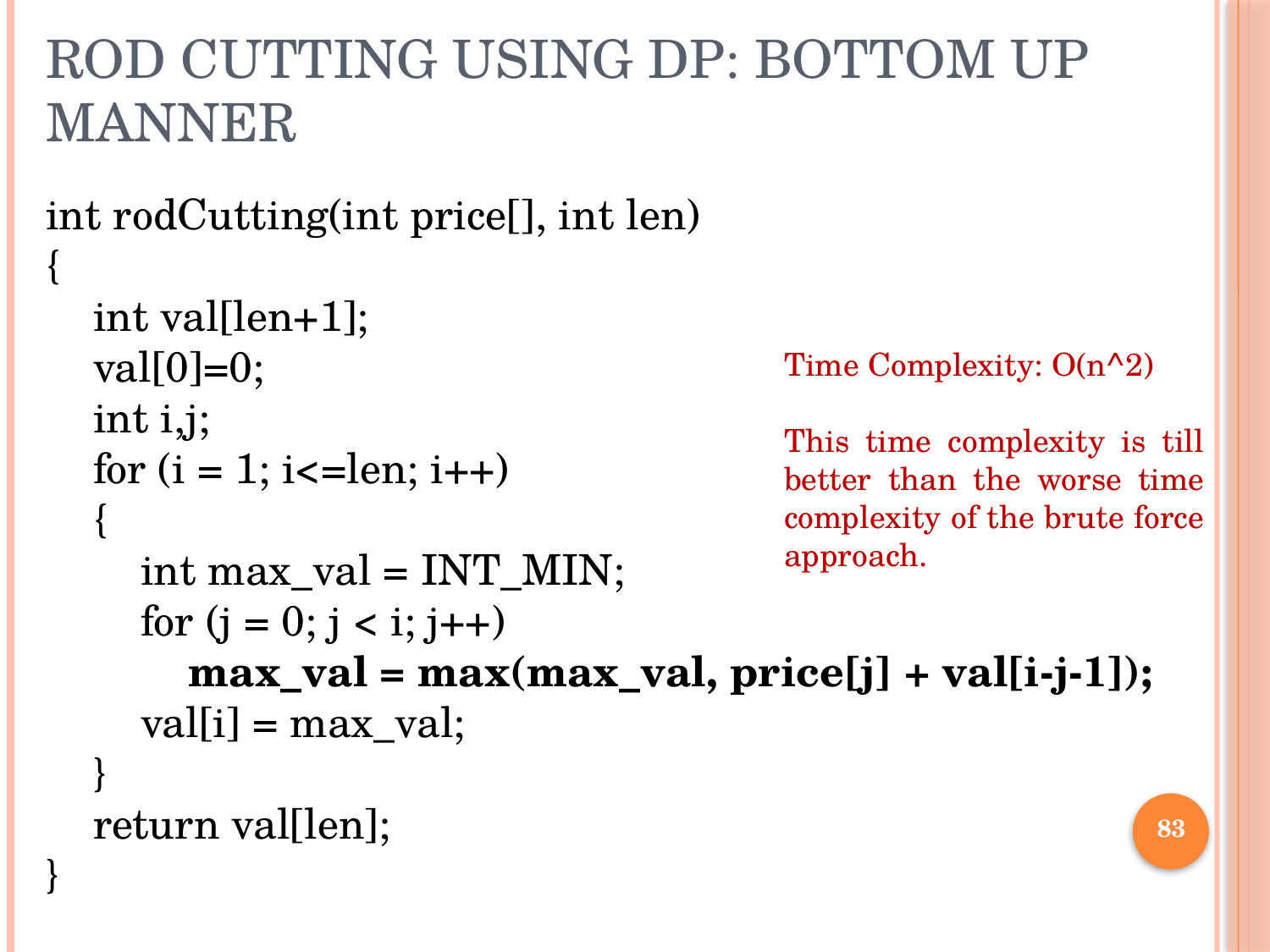

Rod Cutting Using DP: bottom up manner
int rodCutting(int price[], int len)
{
    int val[len+1];
    val[0]=0;
    int i,j;
    for (i = 1; i<=len; i++)
    {
        int max_val = INT_MIN;
        for (j = 0; j < i; j++)
            max_val = max(max_val, price[j] + val[i-j-1]);
        val[i] = max_val;
    }
    return val[len];
}
Time Complexity: O(n^2)

This time complexity is till better than the worse time complexity of the brute force approach.
83